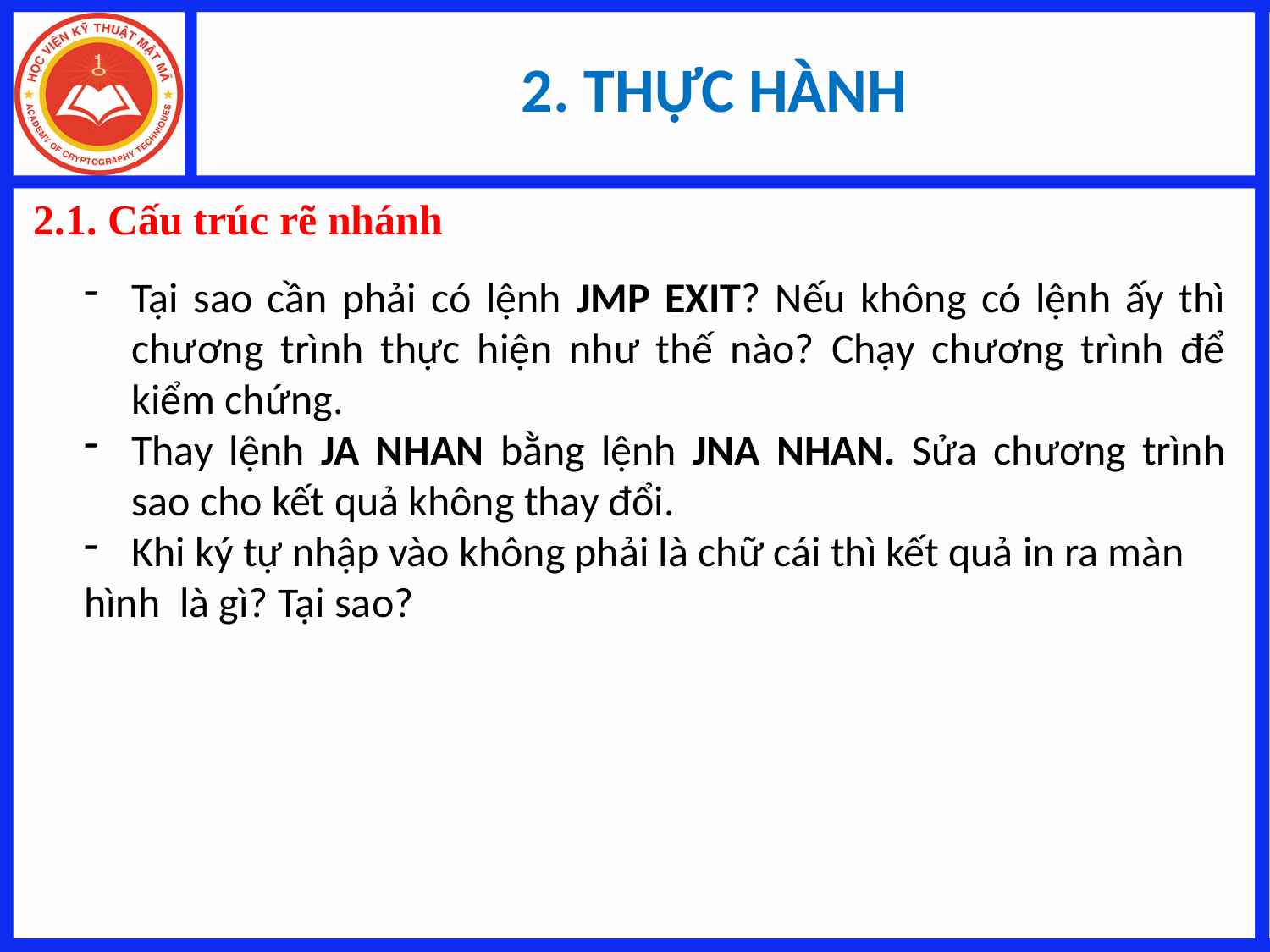

# 2. THỰC HÀNH
2.1. Cấu trúc rẽ nhánh
Tại sao cần phải có lệnh JMP EXIT? Nếu không có lệnh ấy thì chương trình thực hiện như thế nào? Chạy chương trình để kiểm chứng.
Thay lệnh JA NHAN bằng lệnh JNA NHAN. Sửa chương trình sao cho kết quả không thay đổi.
Khi ký tự nhập vào không phải là chữ cái thì kết quả in ra màn
hình  là gì? Tại sao?